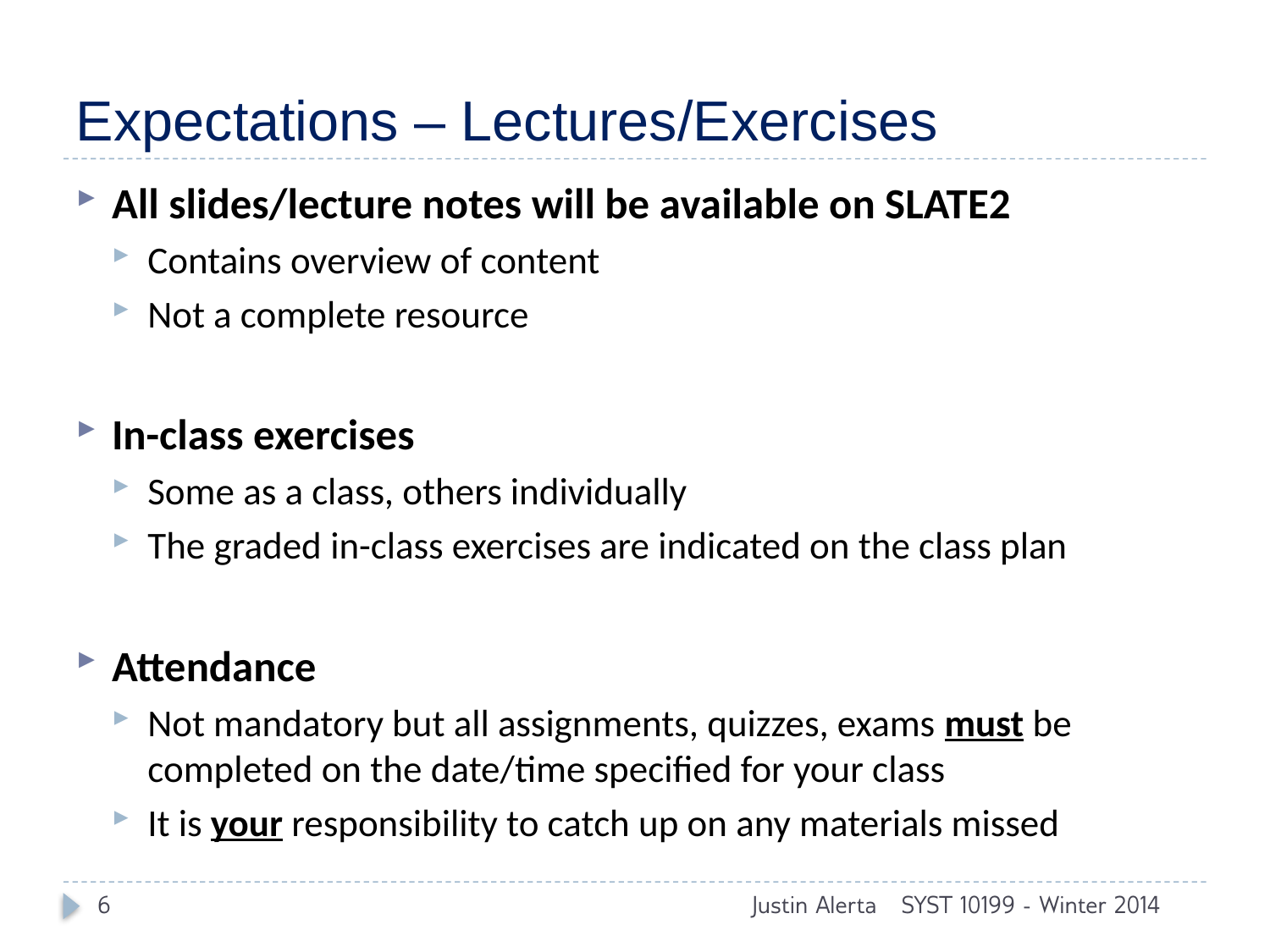

# Expectations – Lectures/Exercises
All slides/lecture notes will be available on SLATE2
Contains overview of content
Not a complete resource

In-class exercises
Some as a class, others individually
The graded in-class exercises are indicated on the class plan

Attendance
Not mandatory but all assignments, quizzes, exams must be completed on the date/time specified for your class
It is your responsibility to catch up on any materials missed

6
Justin Alerta
SYST 10199 - Winter 2014